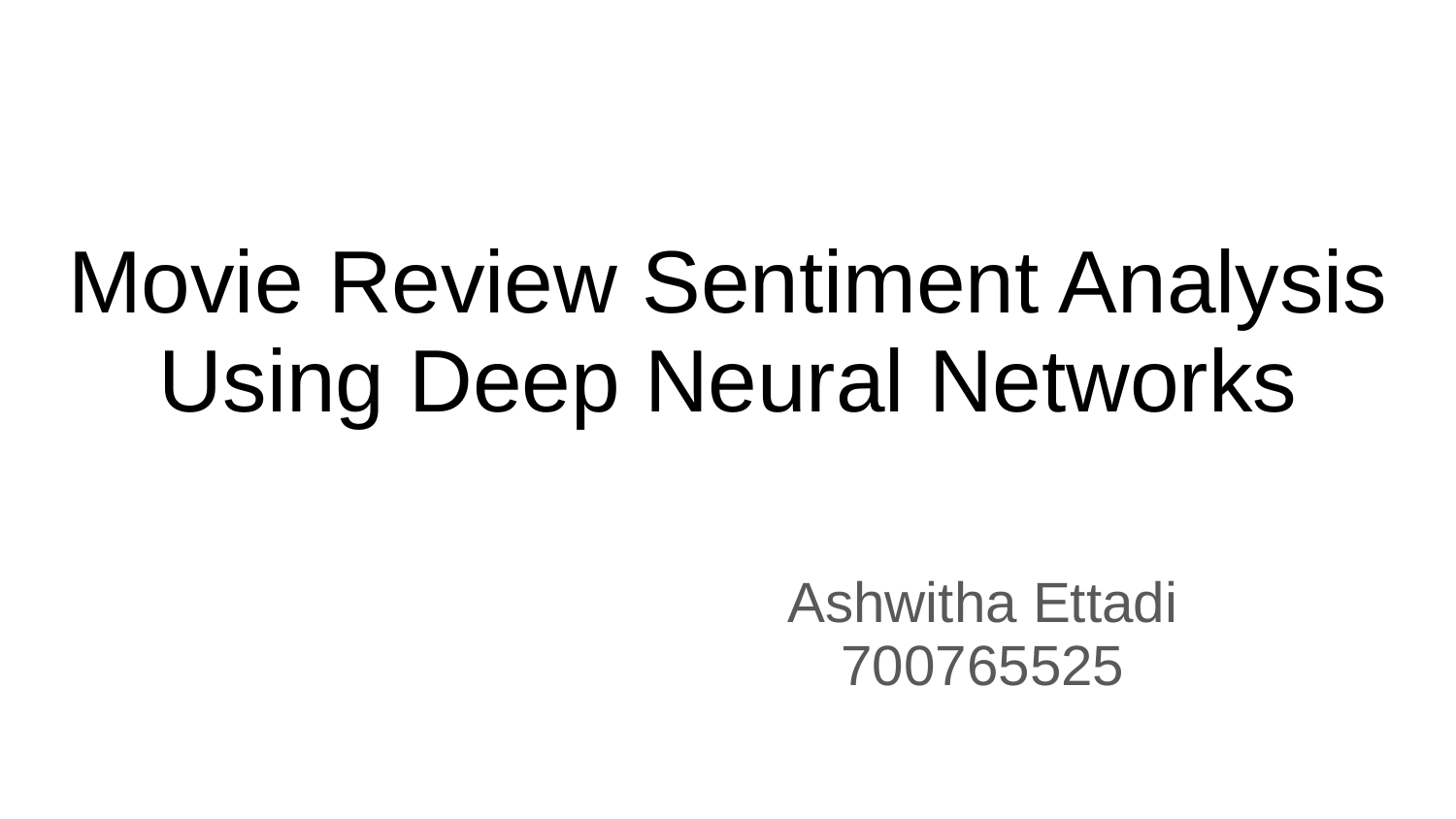

# Movie Review Sentiment Analysis Using Deep Neural Networks
Ashwitha Ettadi
700765525